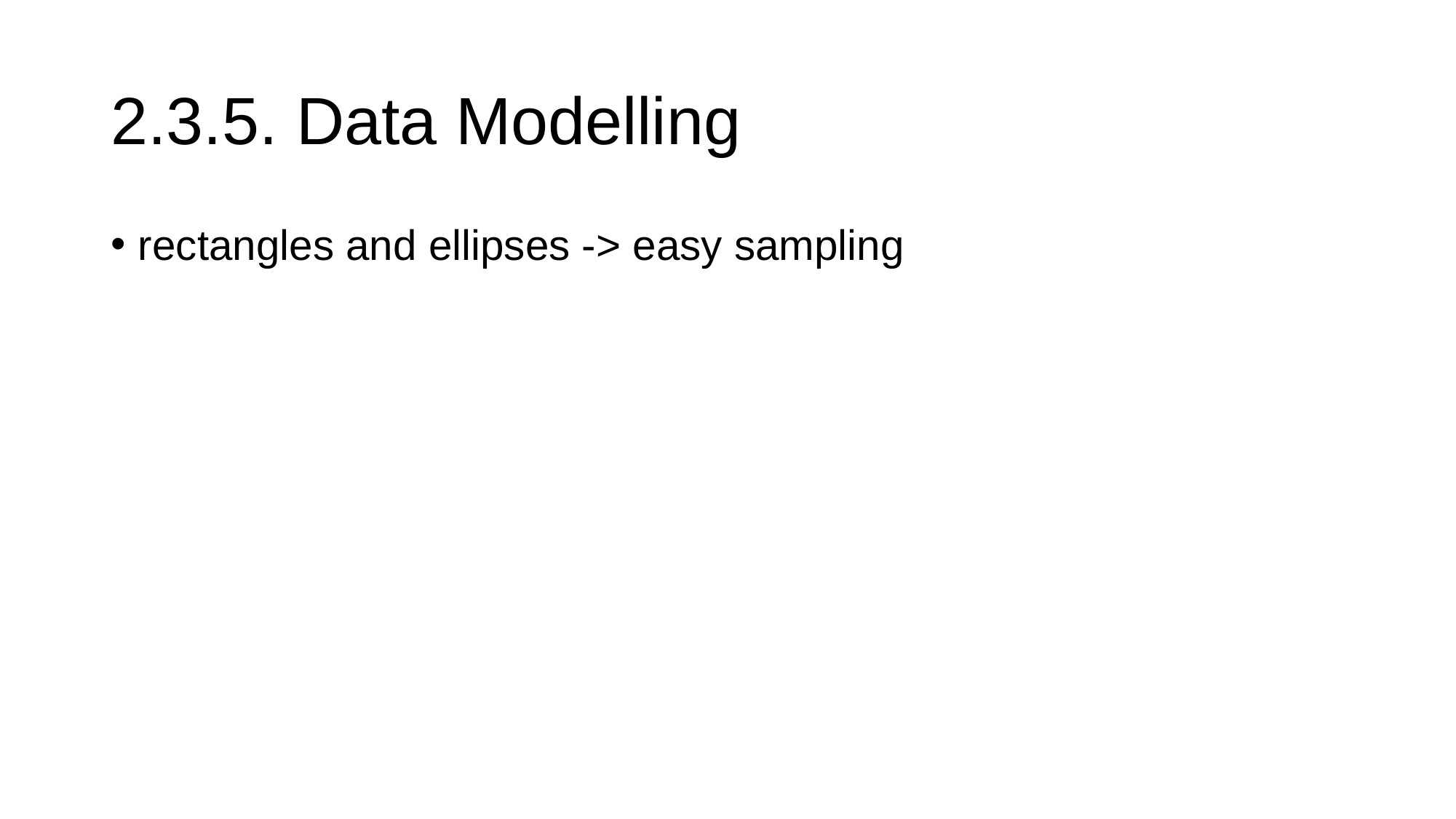

# 2.3.5. Data Modelling
rectangles and ellipses -> easy sampling